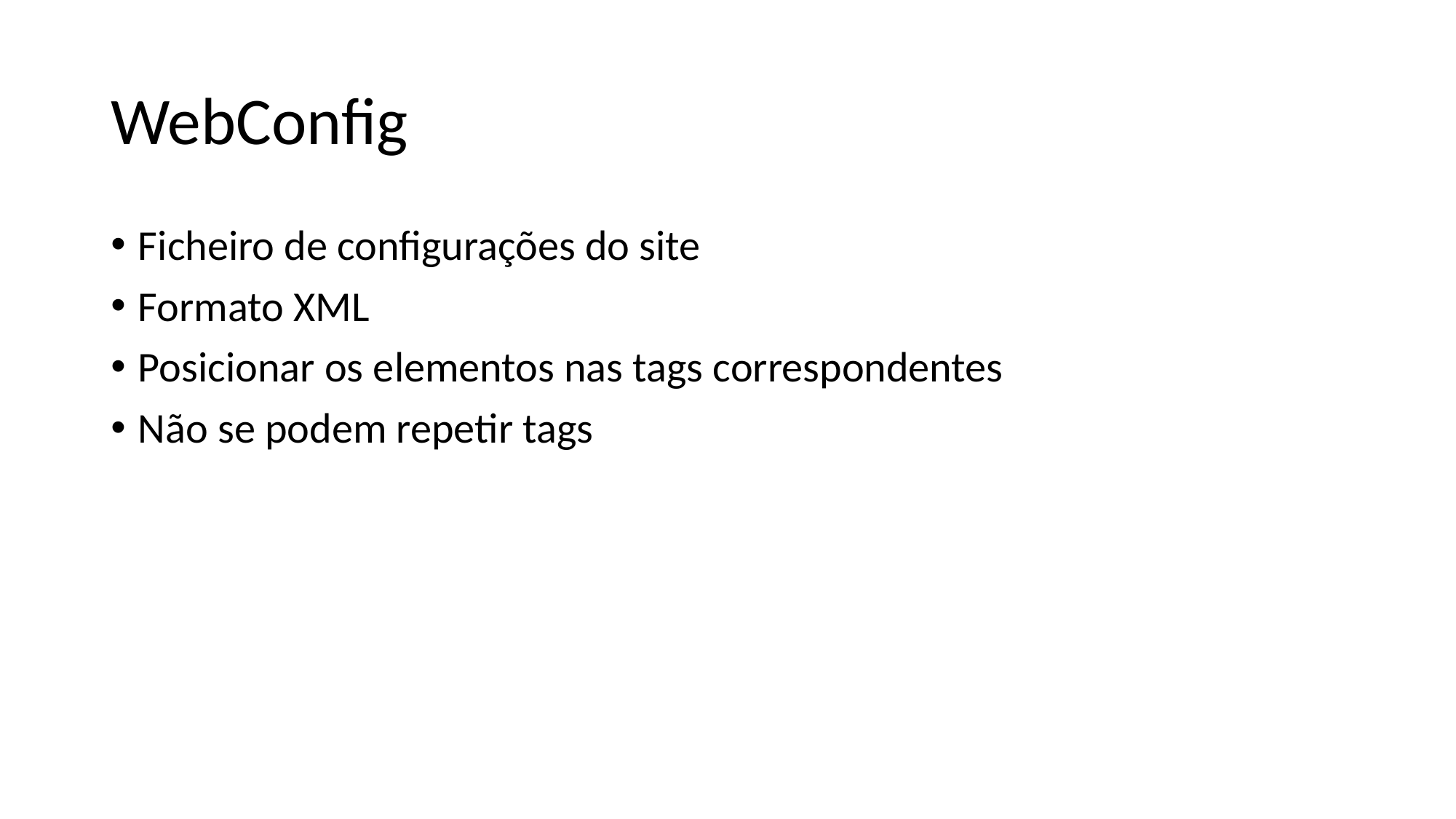

# WebConfig
Ficheiro de configurações do site
Formato XML
Posicionar os elementos nas tags correspondentes
Não se podem repetir tags